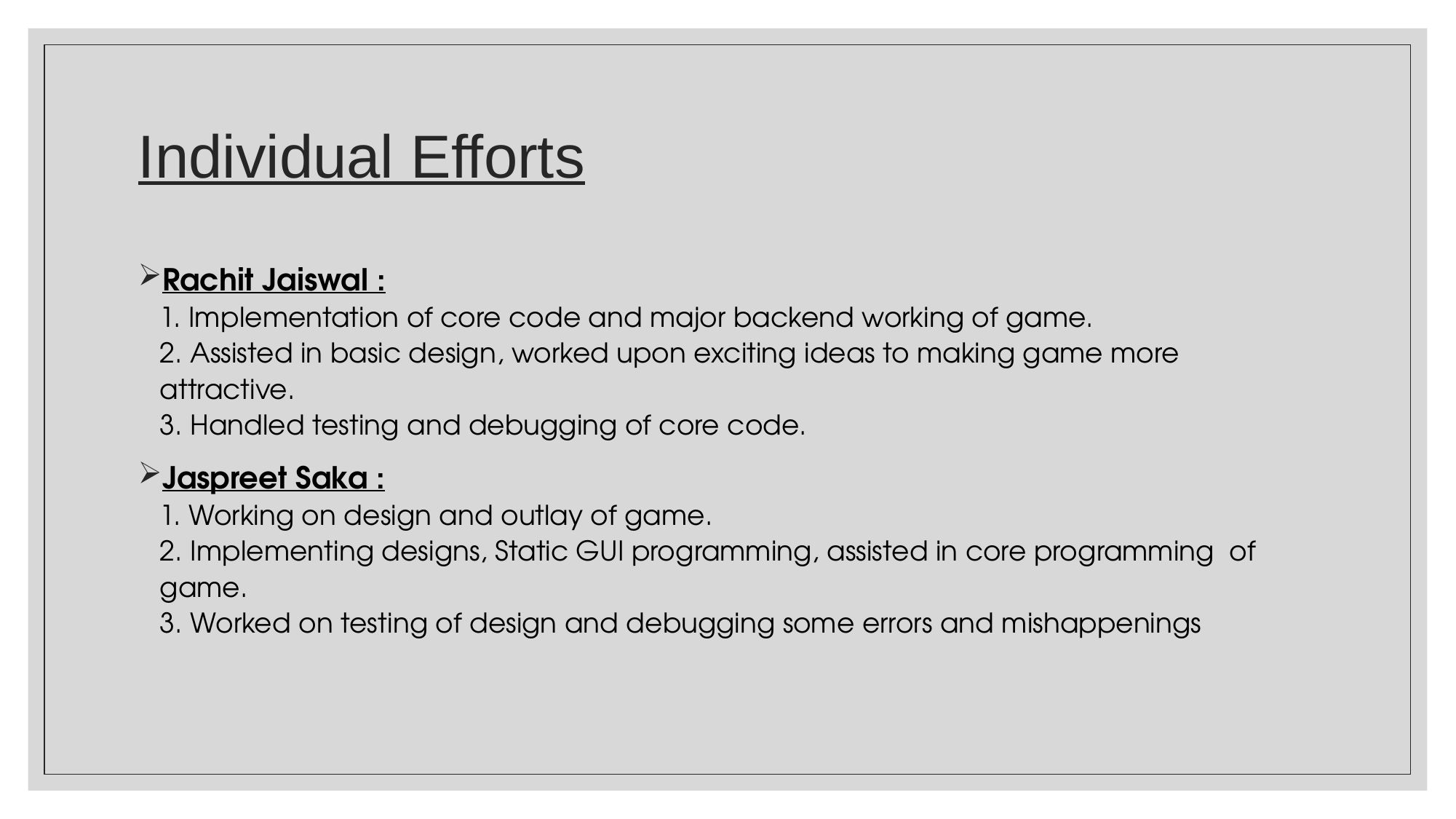

# Individual Efforts
Rachit Jaiswal :
1. Implementation of core code and major backend working of game.
2. Assisted in basic design, worked upon exciting ideas to making game more attractive.
3. Handled testing and debugging of core code.
Jaspreet Saka :
1. Working on design and outlay of game.
2. Implementing designs, Static GUI programming, assisted in core programming  of game.
3. Worked on testing of design and debugging some errors and mishappenings